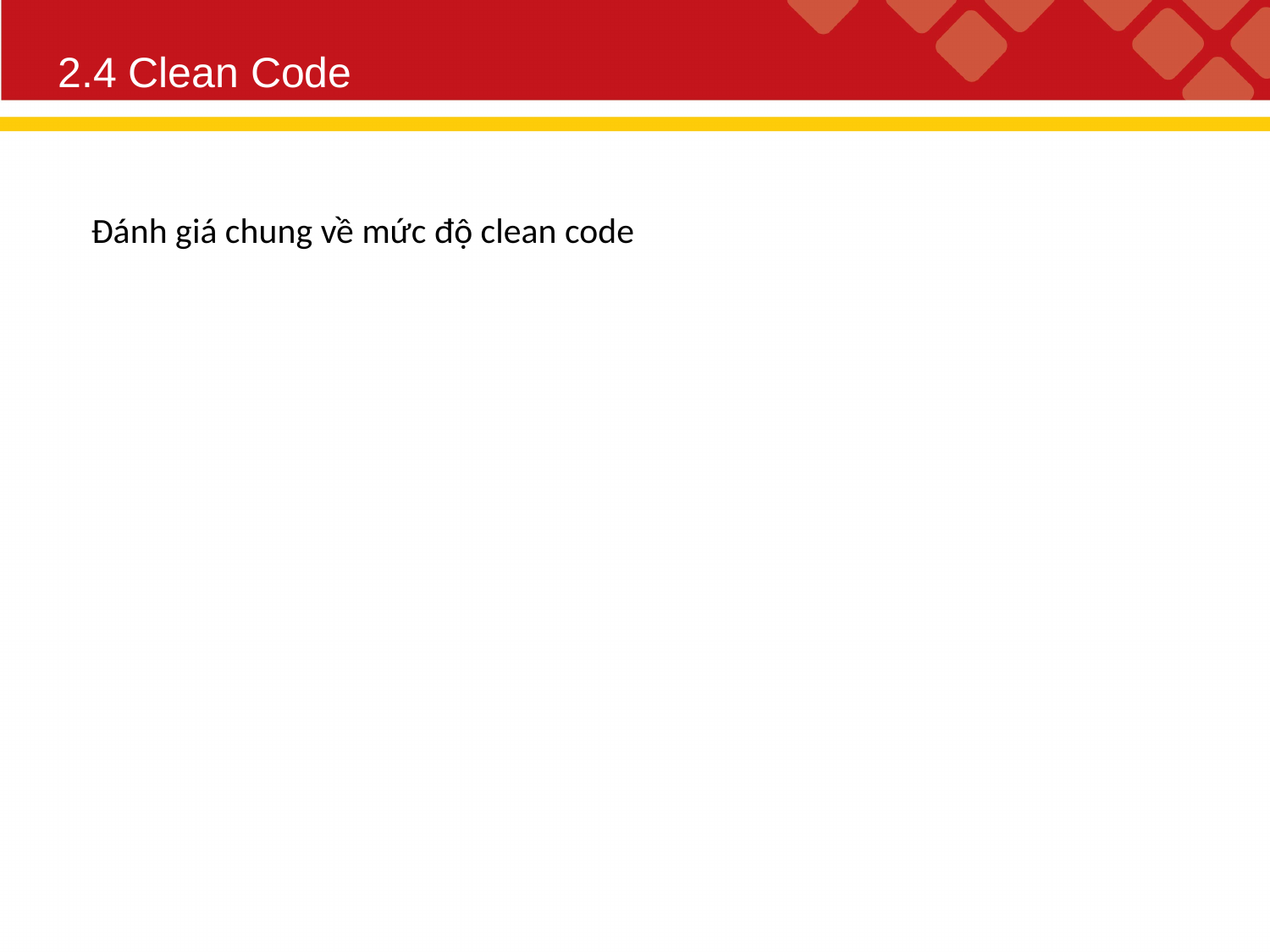

2.4 Clean Code
Đánh giá chung về mức độ clean code